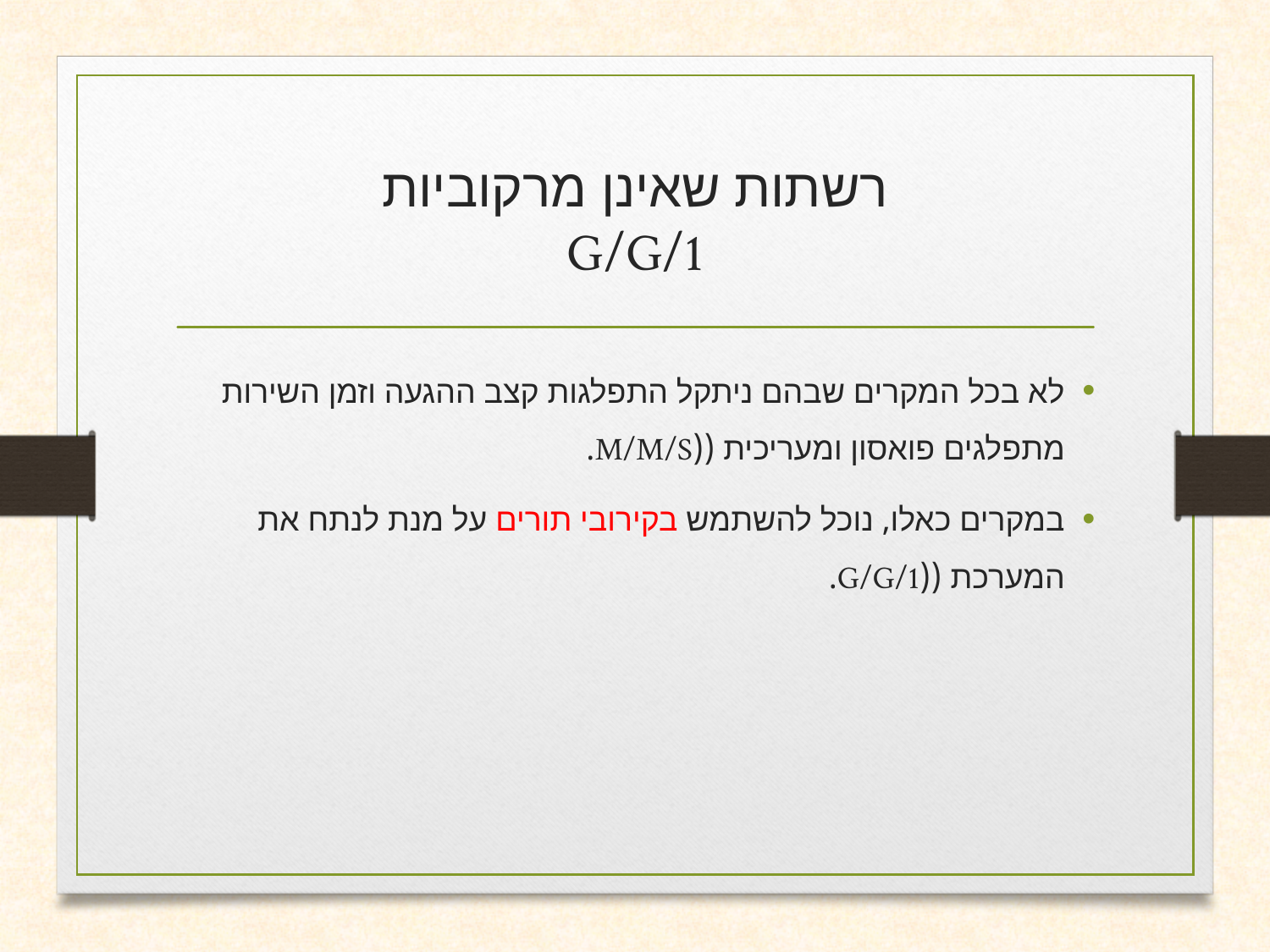

# רשתות שאינן מרקוביות G/G/1
לא בכל המקרים שבהם ניתקל התפלגות קצב ההגעה וזמן השירות מתפלגים פואסון ומעריכית ((M/M/S.
במקרים כאלו, נוכל להשתמש בקירובי תורים על מנת לנתח את המערכת ((G/G/1.